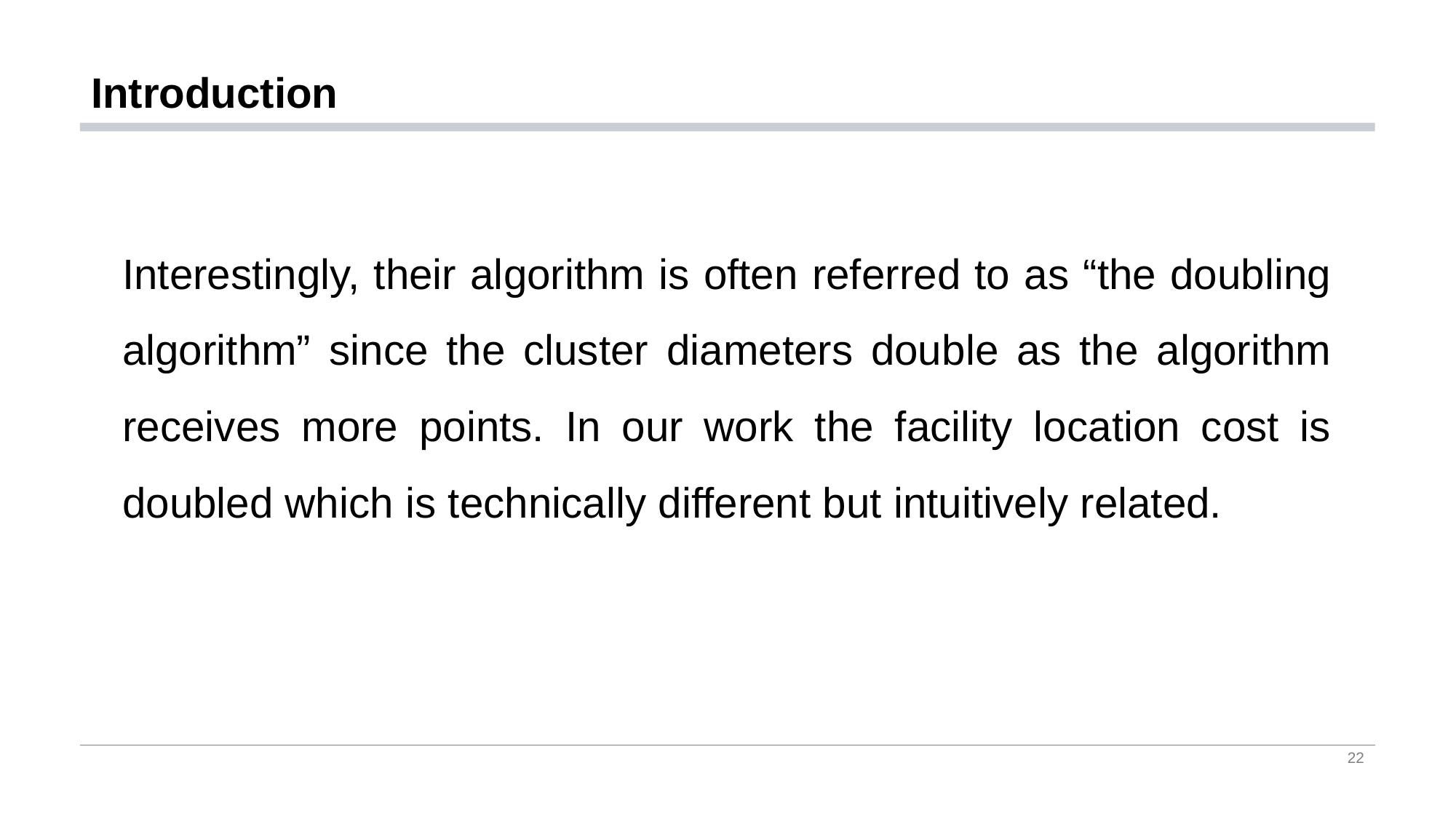

# Introduction
Interestingly, their algorithm is often referred to as “the doubling algorithm” since the cluster diameters double as the algorithm receives more points. In our work the facility location cost is doubled which is technically different but intuitively related.
22